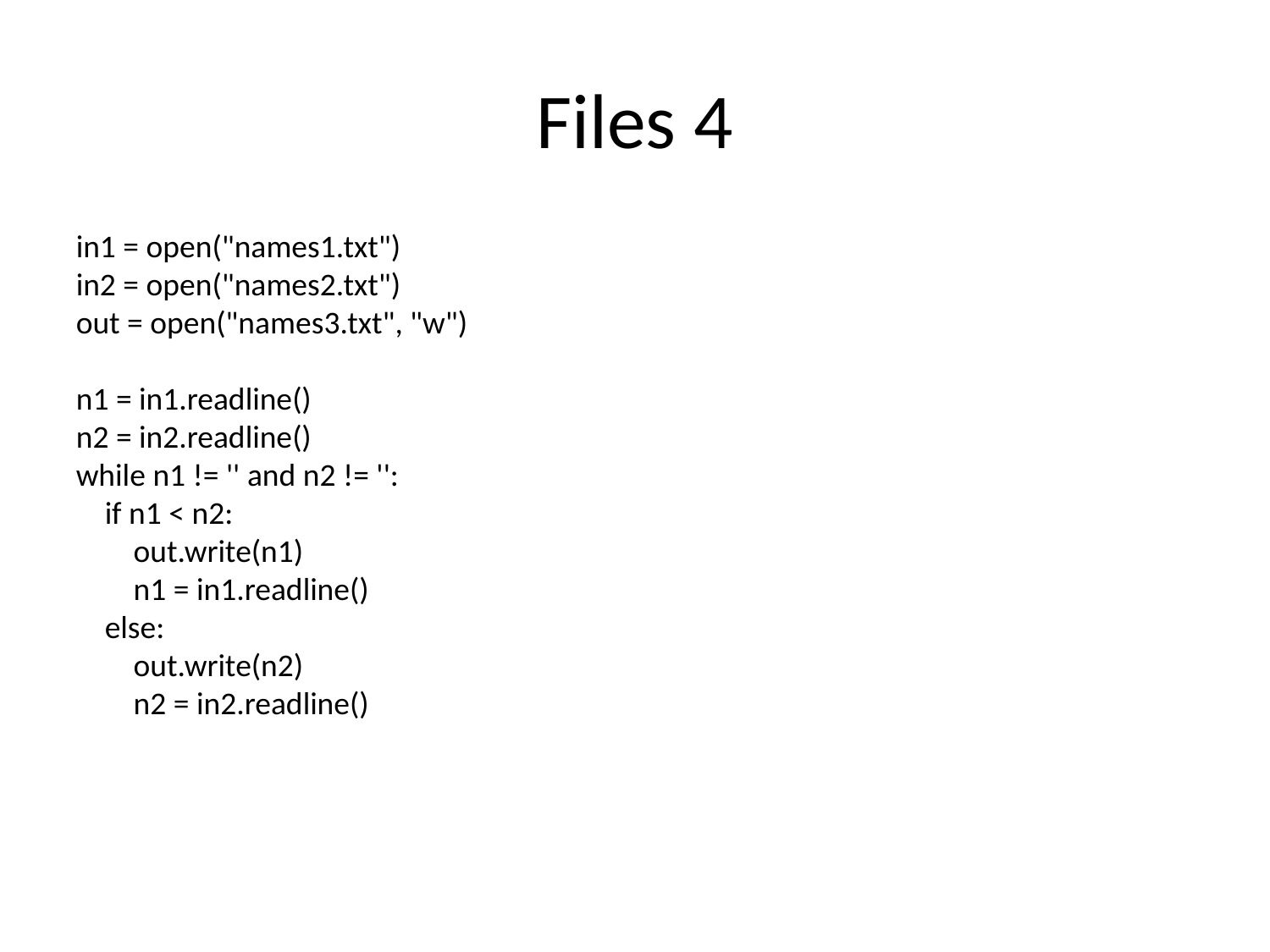

# Files 4
in1 = open("names1.txt")
in2 = open("names2.txt")
out = open("names3.txt", "w")

n1 = in1.readline()
n2 = in2.readline()
while n1 != '' and n2 != '':
    if n1 < n2:
        out.write(n1)
        n1 = in1.readline()
    else:
        out.write(n2)
        n2 = in2.readline()